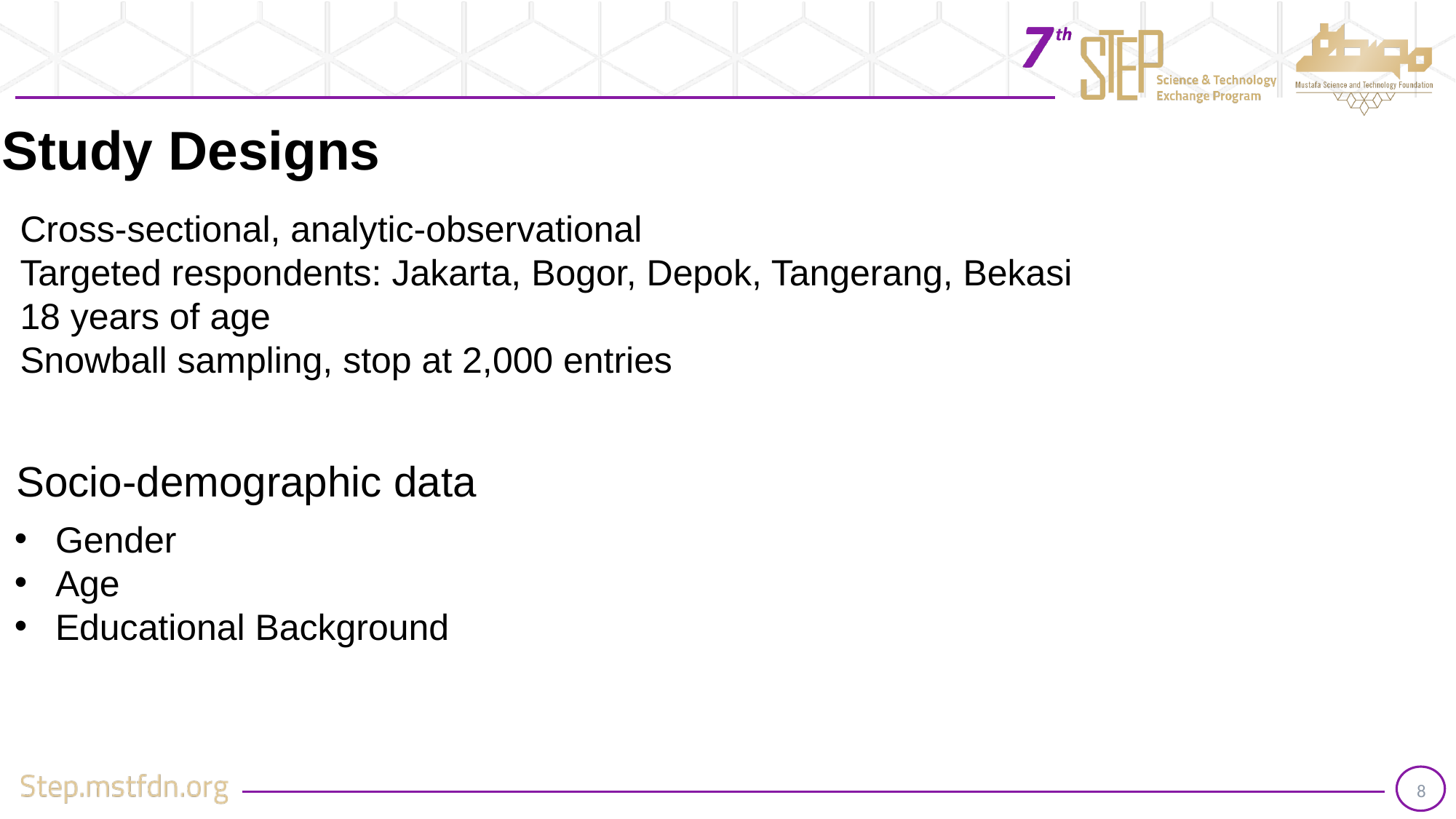

Study Designs
Cross-sectional, analytic-observational
Targeted respondents: Jakarta, Bogor, Depok, Tangerang, Bekasi
18 years of age
Snowball sampling, stop at 2,000 entries
Socio-demographic data
Gender
Age
Educational Background
8